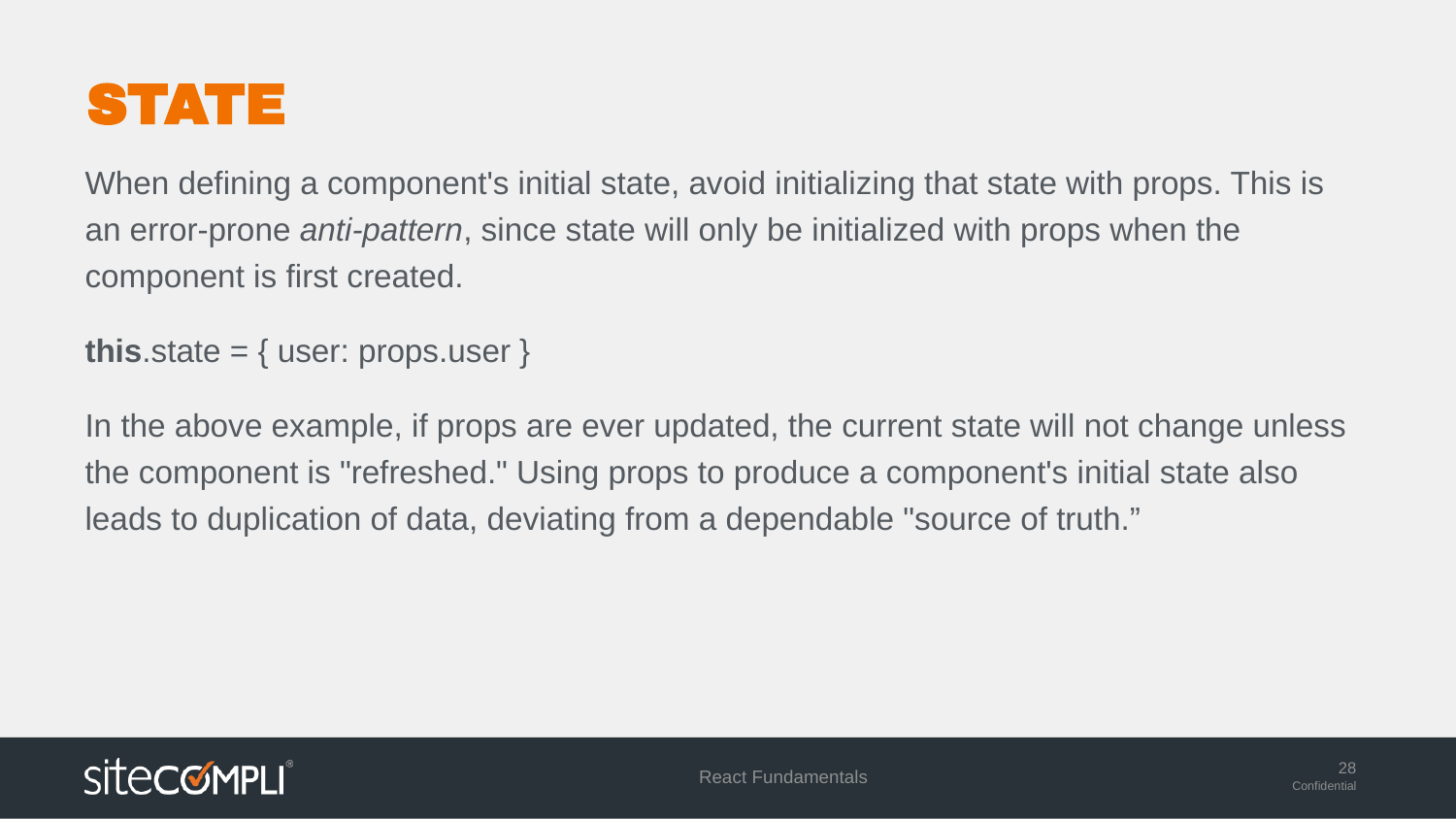

# State
When defining a component's initial state, avoid initializing that state with props. This is an error-prone anti-pattern, since state will only be initialized with props when the component is first created.
this.state = { user: props.user }
In the above example, if props are ever updated, the current state will not change unless the component is "refreshed." Using props to produce a component's initial state also leads to duplication of data, deviating from a dependable "source of truth.”
React Fundamentals
28